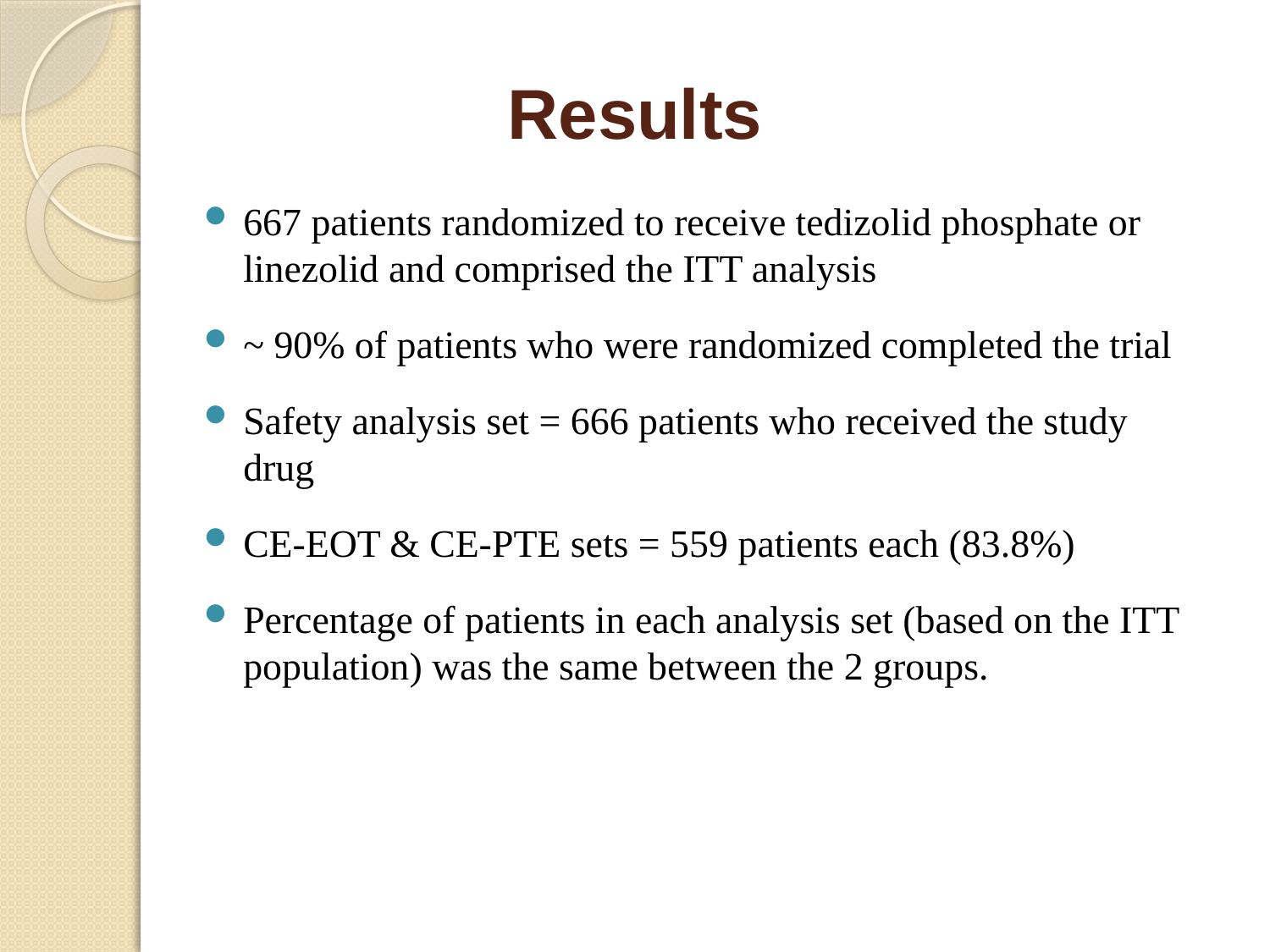

# Results
667 patients randomized to receive tedizolid phosphate or linezolid and comprised the ITT analysis

~ 90% of patients who were randomized completed the trial

Safety analysis set = 666 patients who received the study drug

CE-EOT & CE-PTE sets = 559 patients each (83.8%)

Percentage of patients in each analysis set (based on the ITT population) was the same between the 2 groups.